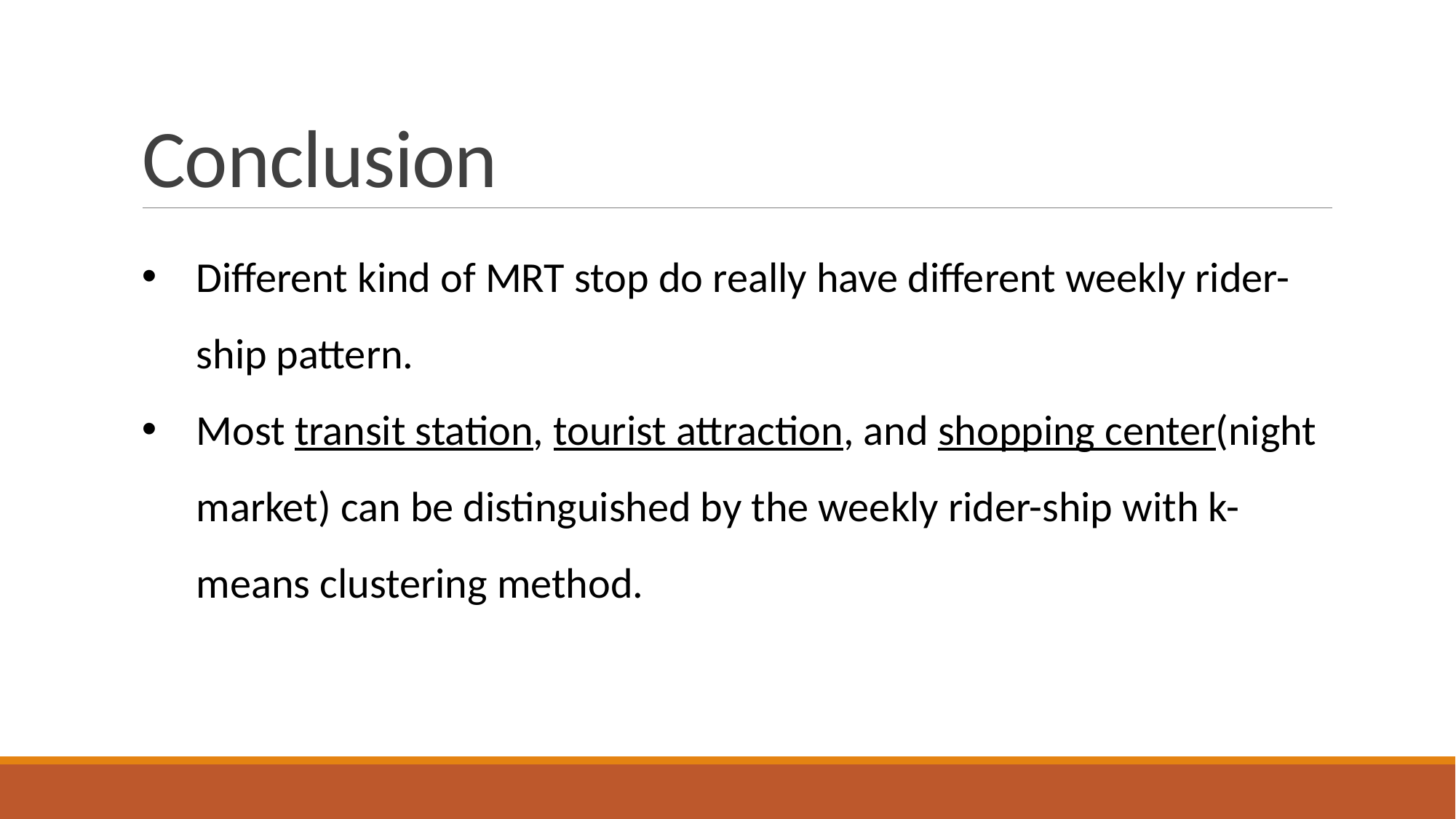

# Conclusion
Different kind of MRT stop do really have different weekly rider-ship pattern.
Most transit station, tourist attraction, and shopping center(night market) can be distinguished by the weekly rider-ship with k-means clustering method.